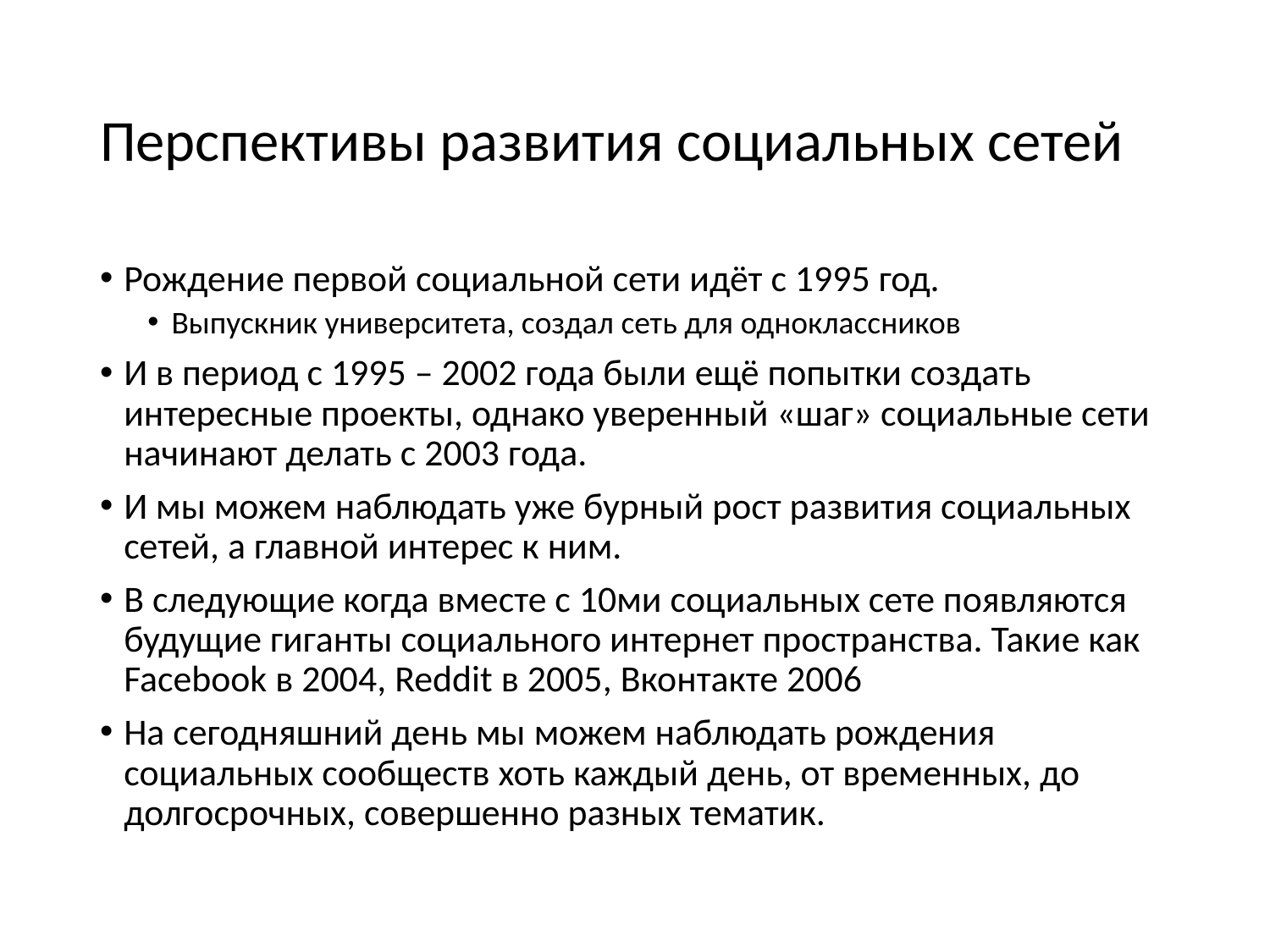

# Перспективы развития социальных сетей
Рождение первой социальной сети идёт с 1995 год.
Выпускник университета, создал сеть для одноклассников
И в период с 1995 – 2002 года были ещё попытки создать интересные проекты, однако уверенный «шаг» социальные сети начинают делать с 2003 года.
И мы можем наблюдать уже бурный рост развития социальных сетей, а главной интерес к ним.
В следующие когда вместе с 10ми социальных сете появляются будущие гиганты социального интернет пространства. Такие как Facebook в 2004, Reddit в 2005, Вконтакте 2006
На сегодняшний день мы можем наблюдать рождения социальных сообществ хоть каждый день, от временных, до долгосрочных, совершенно разных тематик.